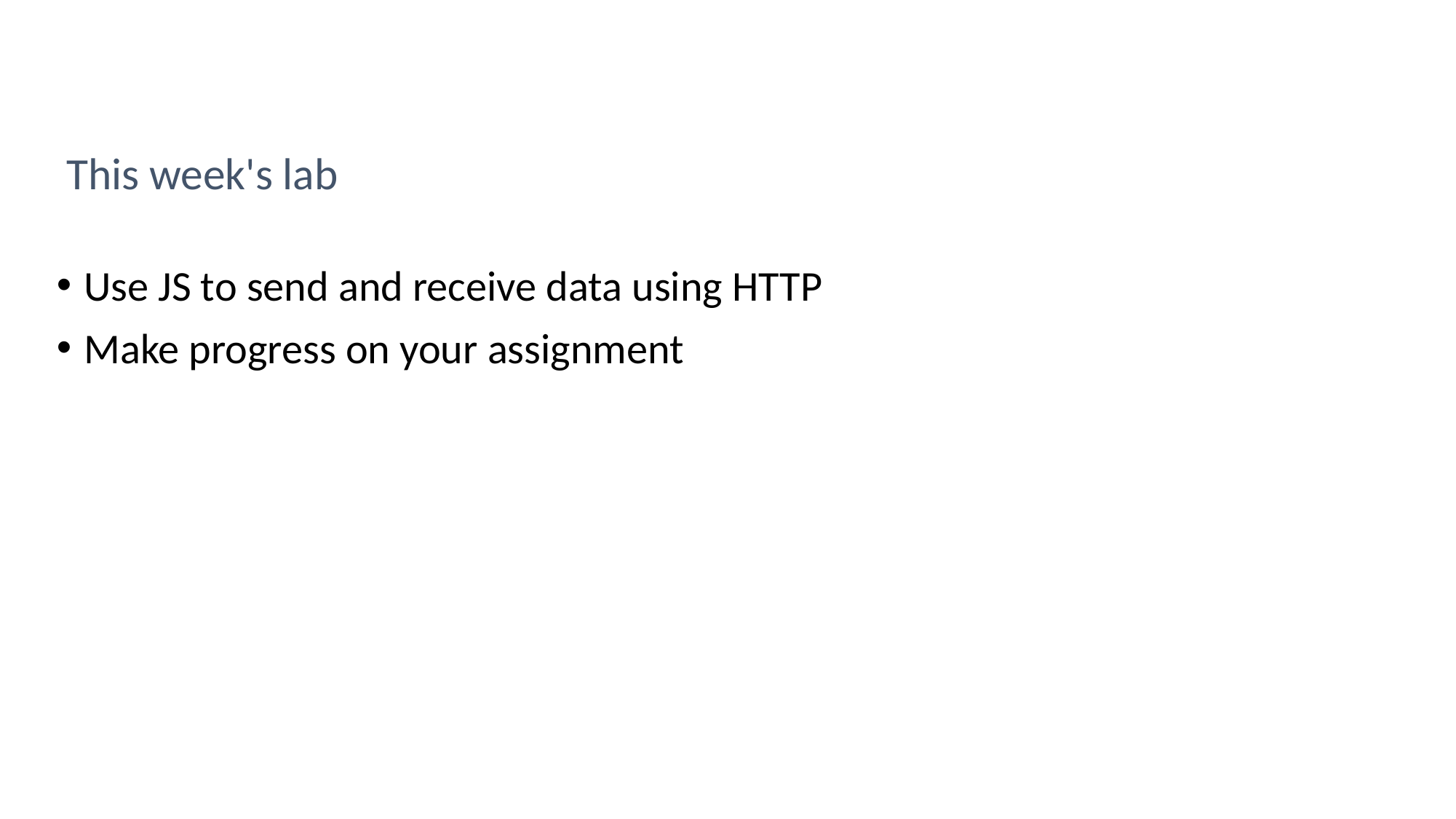

# This week's lab
Use JS to send and receive data using HTTP
Make progress on your assignment